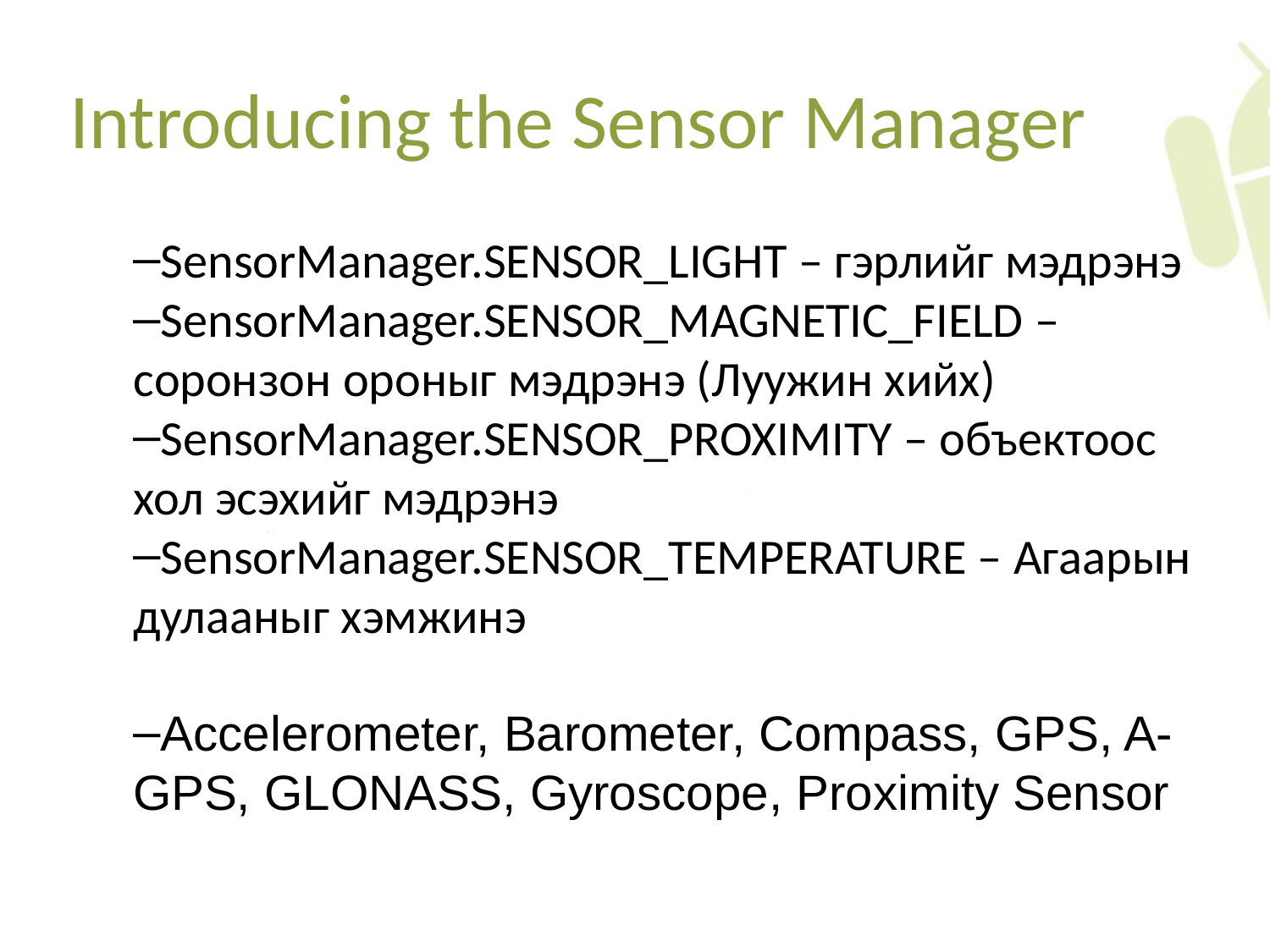

Introducing the Sensor Manager
SensorManager.SENSOR_LIGHT – гэрлийг мэдрэнэ
SensorManager.SENSOR_MAGNETIC_FIELD – соронзон ороныг мэдрэнэ (Луужин хийх)
SensorManager.SENSOR_PROXIMITY – объектоос хол эсэхийг мэдрэнэ
SensorManager.SENSOR_TEMPERATURE – Агаарын дулааныг хэмжинэ

Accelerometer, Barometer, Compass, GPS, A-GPS, GLONASS, Gyroscope, Proximity Sensor